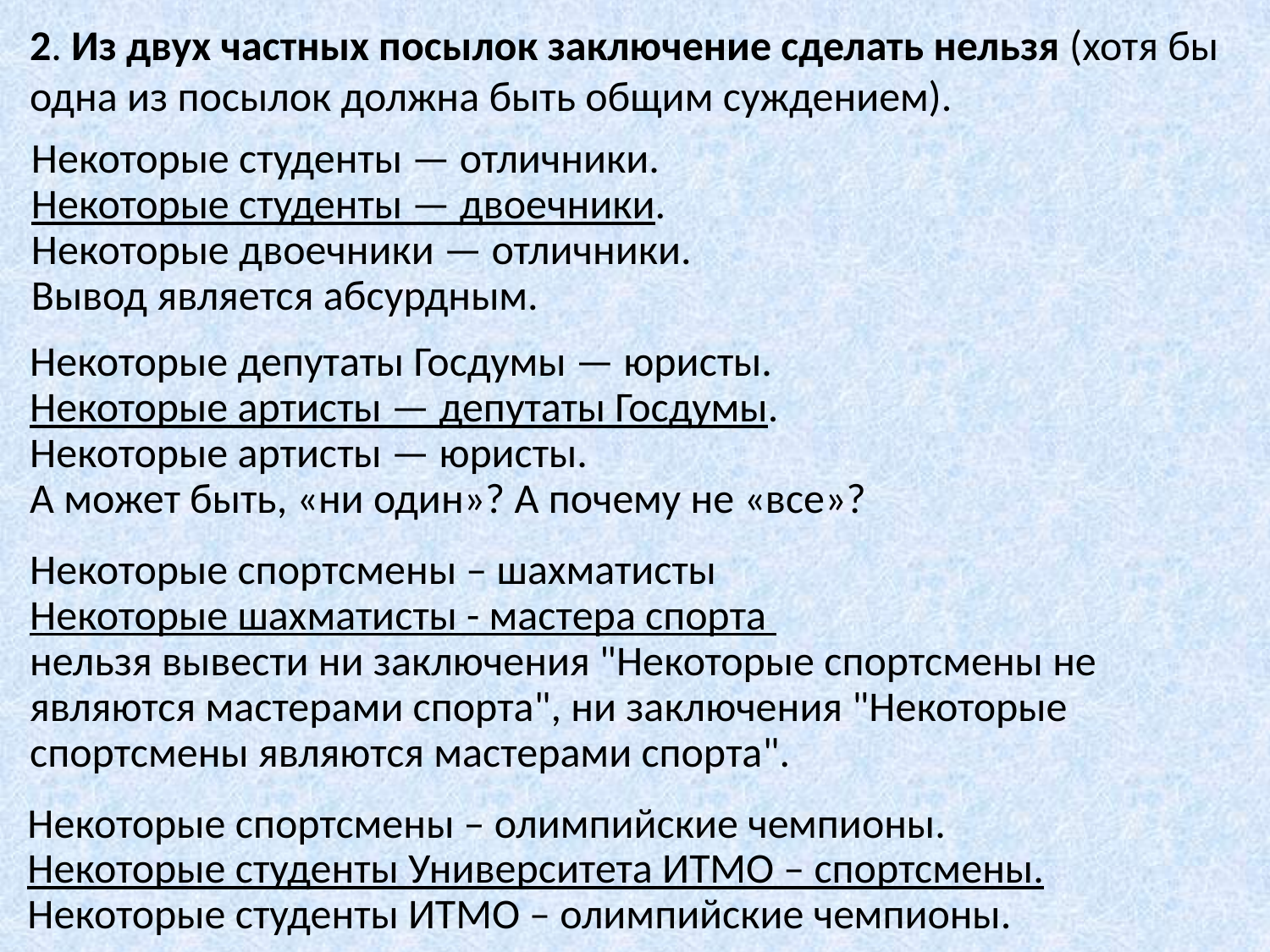

2. Из двух частных посылок заключение сделать нельзя (хотя бы одна из посылок должна быть общим суждением).
Некоторые студенты — отличники.
Некоторые студенты — двоечники.
Некоторые двоечники — отличники.
Вывод является абсурдным.
Некоторые депутаты Госдумы — юристы.
Некоторые артисты — депутаты Госдумы.
Некоторые артисты — юристы.
А может быть, «ни один»? А почему не «все»?
Некоторые спортсмены – шахматисты
Некоторые шахматисты - мастера спорта
нельзя вывести ни заключения "Некоторые спортсмены не являются мастерами спорта", ни заключения "Некоторые спортсмены являются мастерами спорта".
Некоторые спортсмены – олимпийские чемпионы.
Некоторые студенты Университета ИТМО – спортсмены.
Некоторые студенты ИТМО – олимпийские чемпионы.